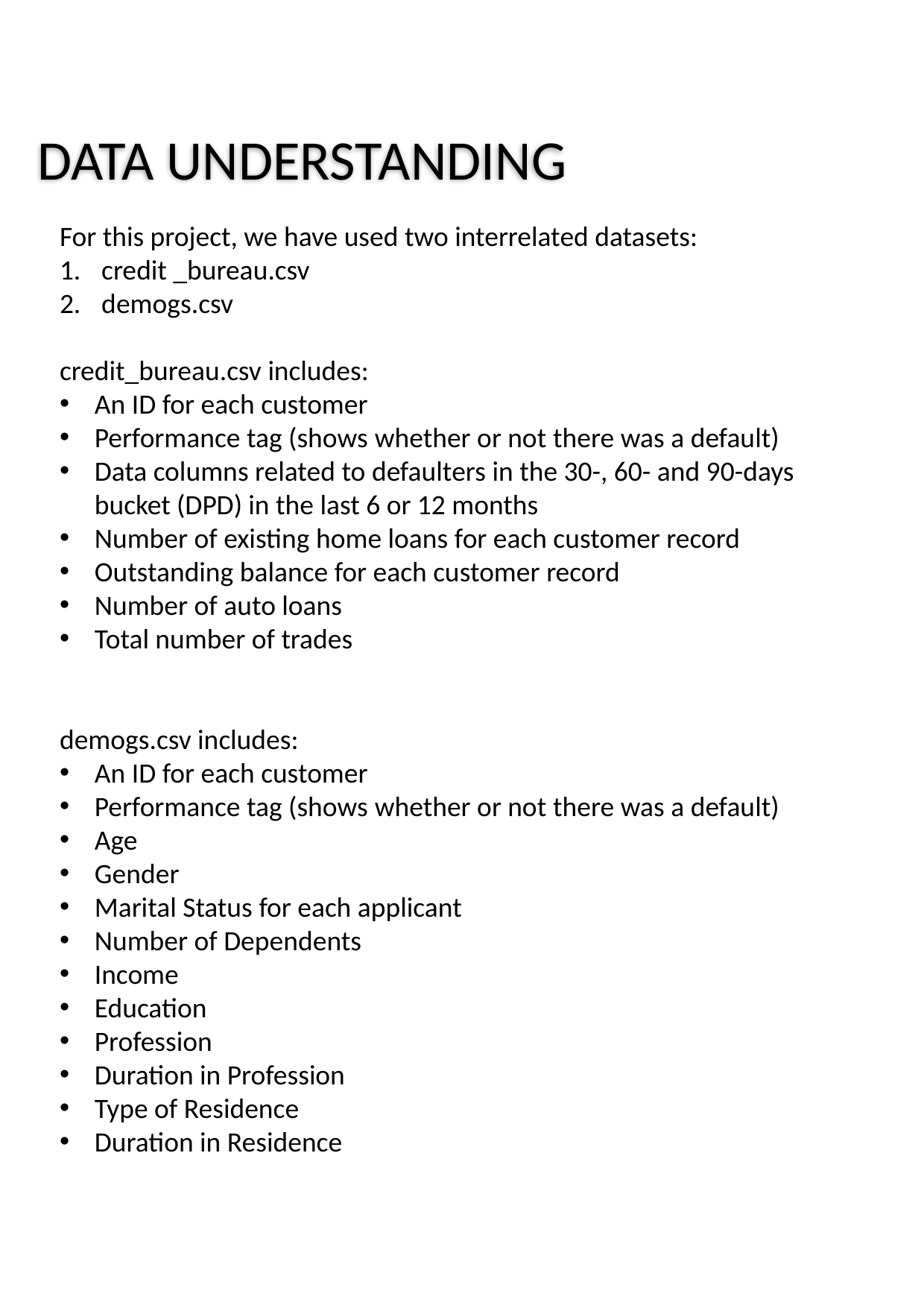

DATA UNDERSTANDING
For this project, we have used two interrelated datasets:
credit _bureau.csv
demogs.csv

credit_bureau.csv includes:
An ID for each customer
Performance tag (shows whether or not there was a default)
Data columns related to defaulters in the 30-, 60- and 90-days bucket (DPD) in the last 6 or 12 months
Number of existing home loans for each customer record
Outstanding balance for each customer record
Number of auto loans
Total number of trades

demogs.csv includes:
An ID for each customer
Performance tag (shows whether or not there was a default)
Age
Gender
Marital Status for each applicant
Number of Dependents
Income
Education
Profession
Duration in Profession
Type of Residence
Duration in Residence